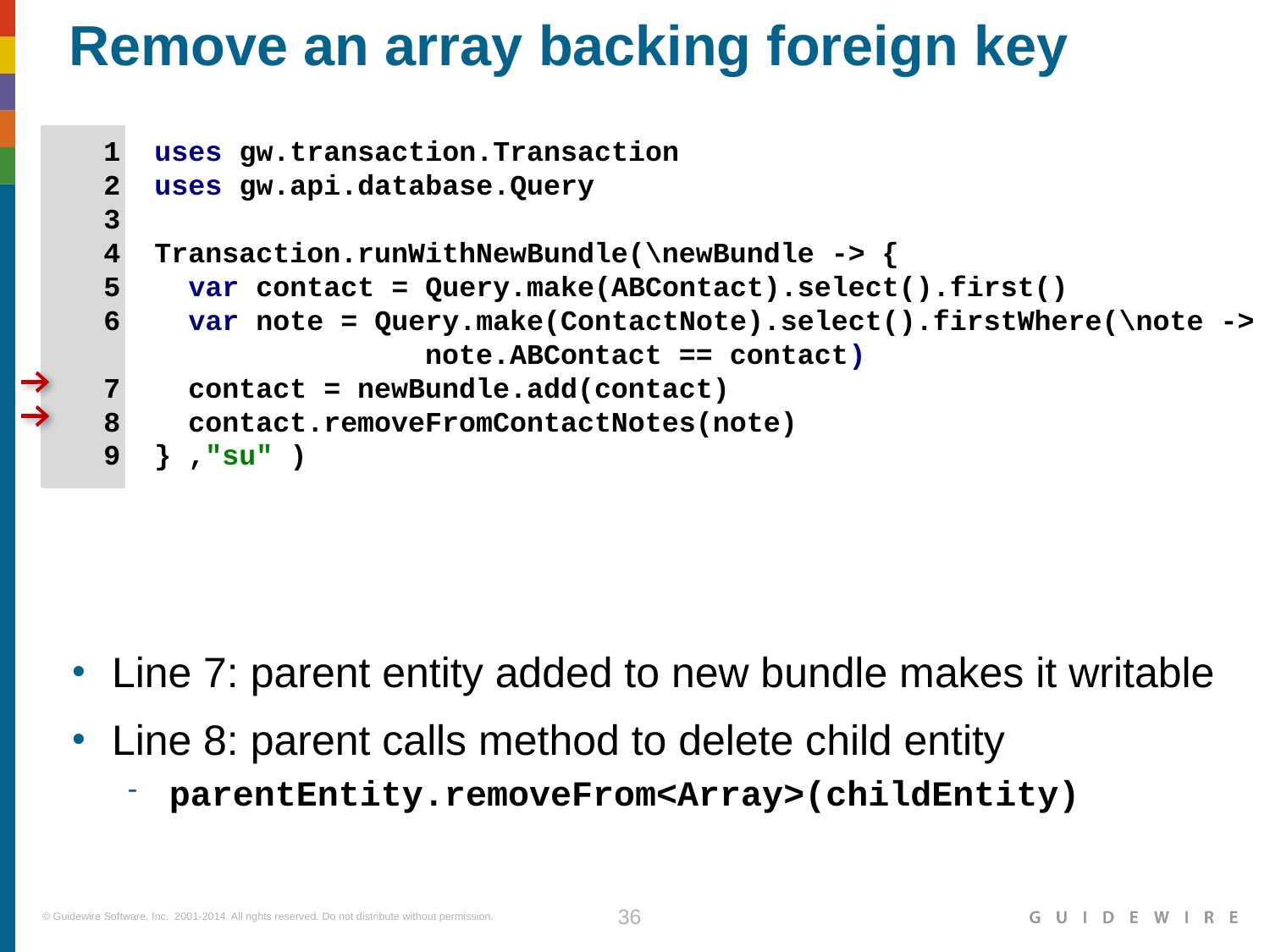

# Remove an array backing foreign key

  1  uses gw.transaction.Transaction
  2  uses gw.api.database.Query
  3
  4  Transaction.runWithNewBundle(\newBundle -> {
  5    var contact = Query.make(ABContact).select().first()
  6    var note = Query.make(ContactNote).select().firstWhere(\note ->
                     note.ABContact == contact)
  7    contact = newBundle.add(contact)
  8    contact.removeFromContactNotes(note)
  9  } ,"su" )
Line 7: parent entity added to new bundle makes it writable
Line 8: parent calls method to delete child entity
 parentEntity.removeFrom<Array>(childEntity)